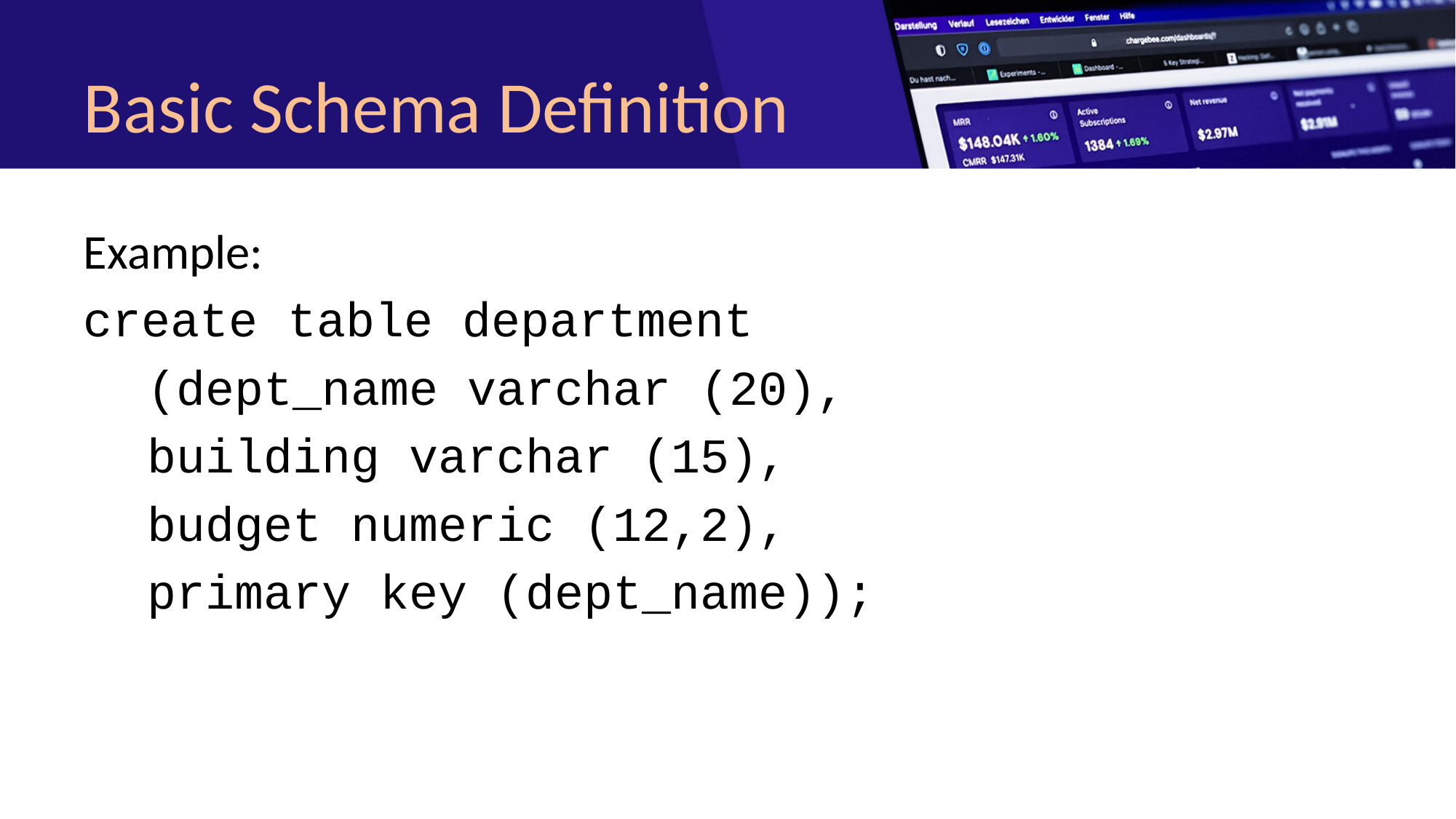

# Basic Schema Definition
Example:
create table department
(dept_name varchar (20),
building varchar (15),
budget numeric (12,2),
primary key (dept_name));